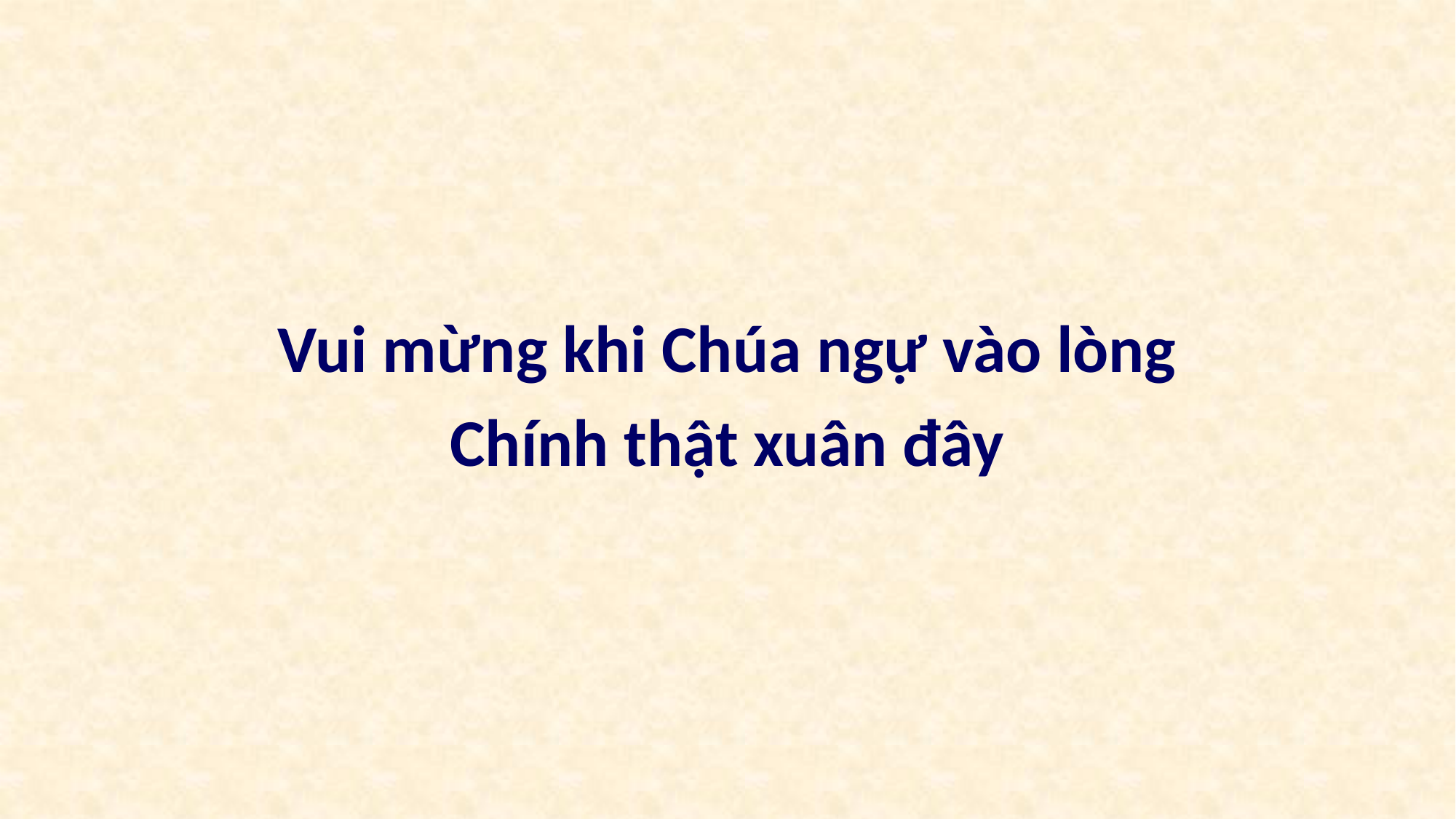

Vui mừng khi Chúa ngự vào lòng
Chính thật xuân đây